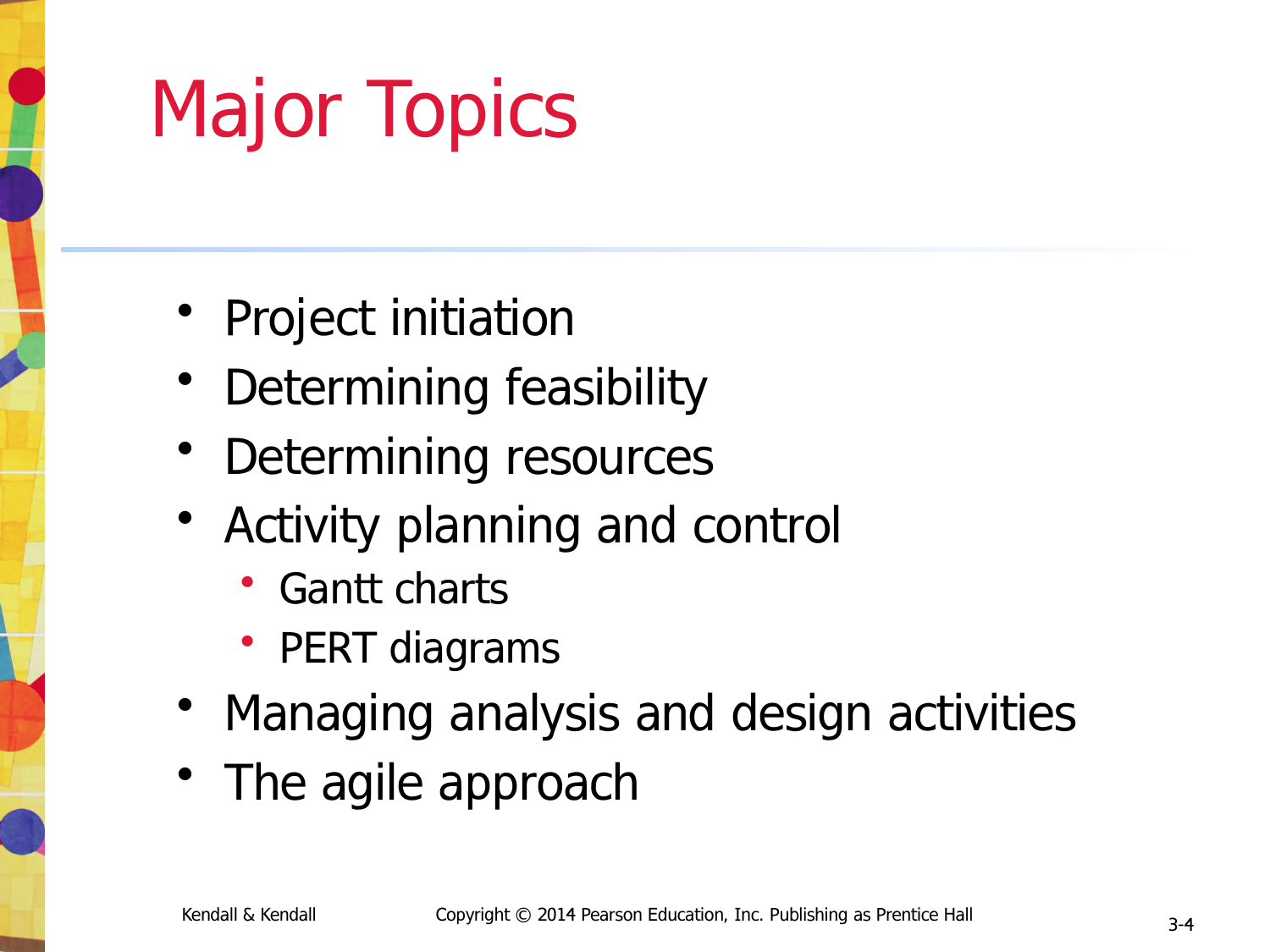

# Major Topics
Project initiation
Determining feasibility
Determining resources
Activity planning and control
Gantt charts
PERT diagrams
Managing analysis and design activities
The agile approach
3-4